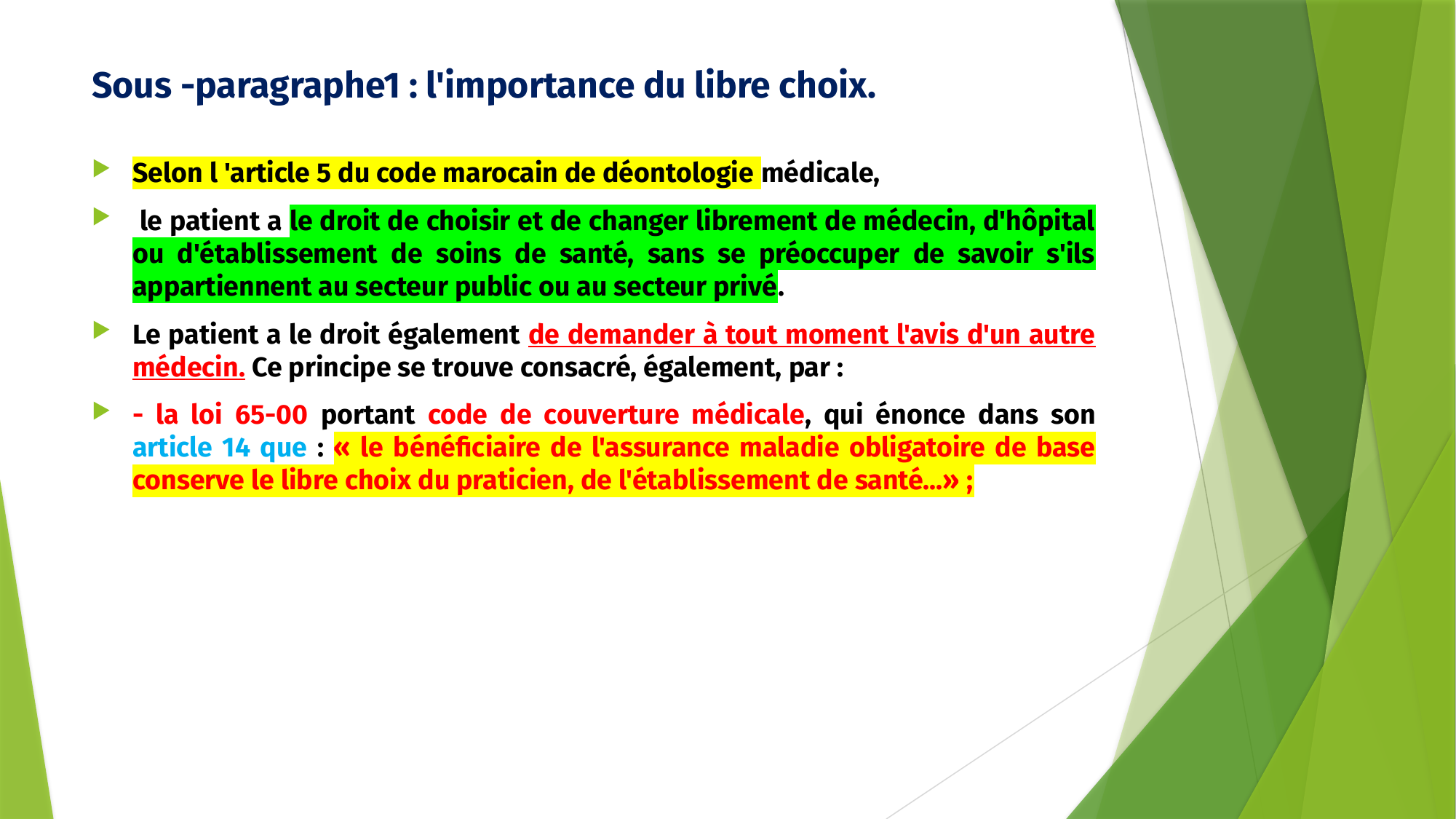

# Sous -paragraphe1 : l'importance du libre choix.
Selon l 'article 5 du code marocain de déontologie médicale,
 le patient a le droit de choisir et de changer librement de médecin, d'hôpital ou d'établissement de soins de santé, sans se préoccuper de savoir s'ils appartiennent au secteur public ou au secteur privé.
Le patient a le droit également de demander à tout moment l'avis d'un autre médecin. Ce principe se trouve consacré, également, par :
- la loi 65-00 portant code de couverture médicale, qui énonce dans son article 14 que : « le bénéficiaire de l'assurance maladie obligatoire de base conserve le libre choix du praticien, de l'établissement de santé...» ;